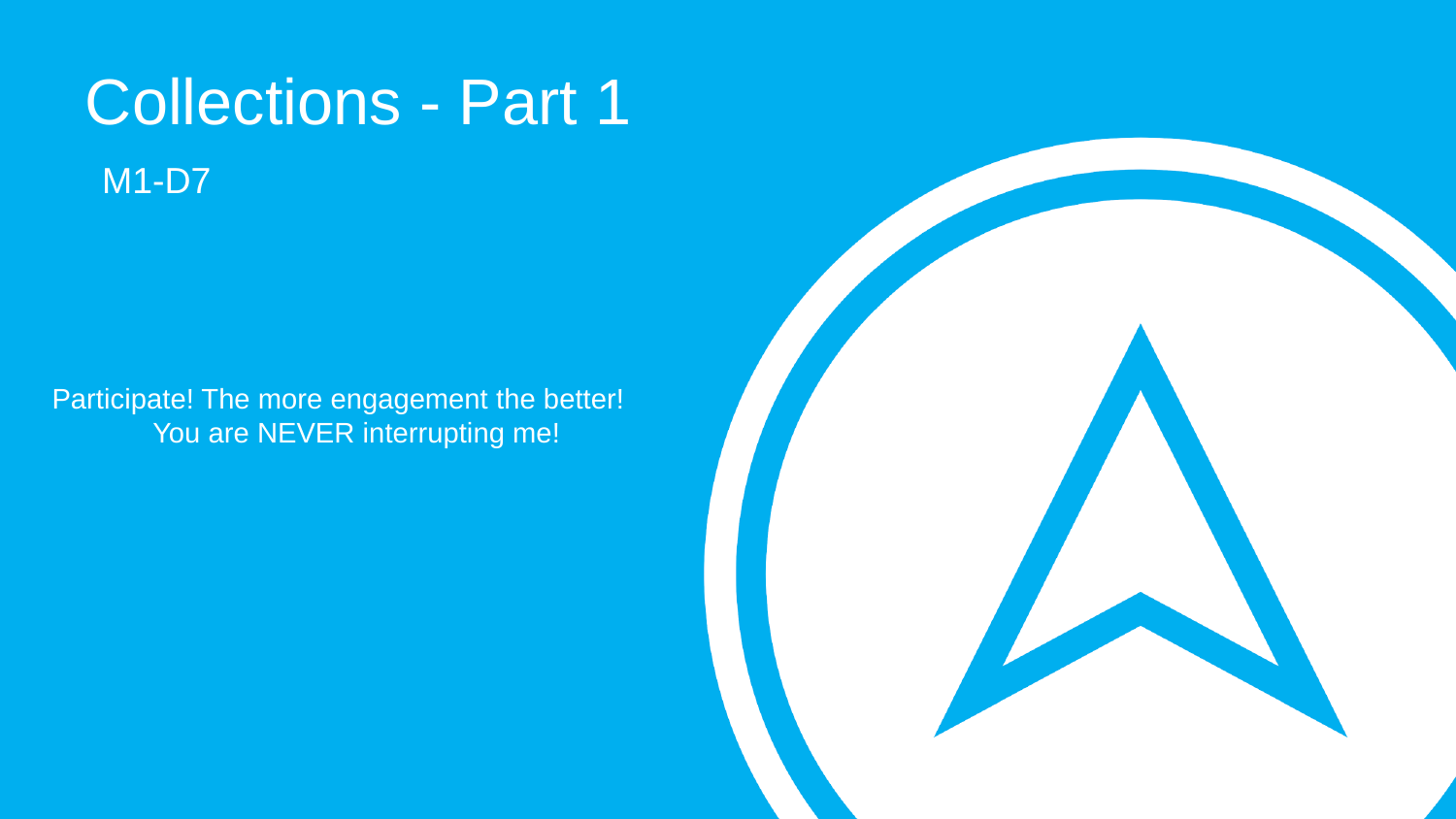

Collections - Part 1
M1-D7

Participate! The more engagement the better! You are NEVER interrupting me!